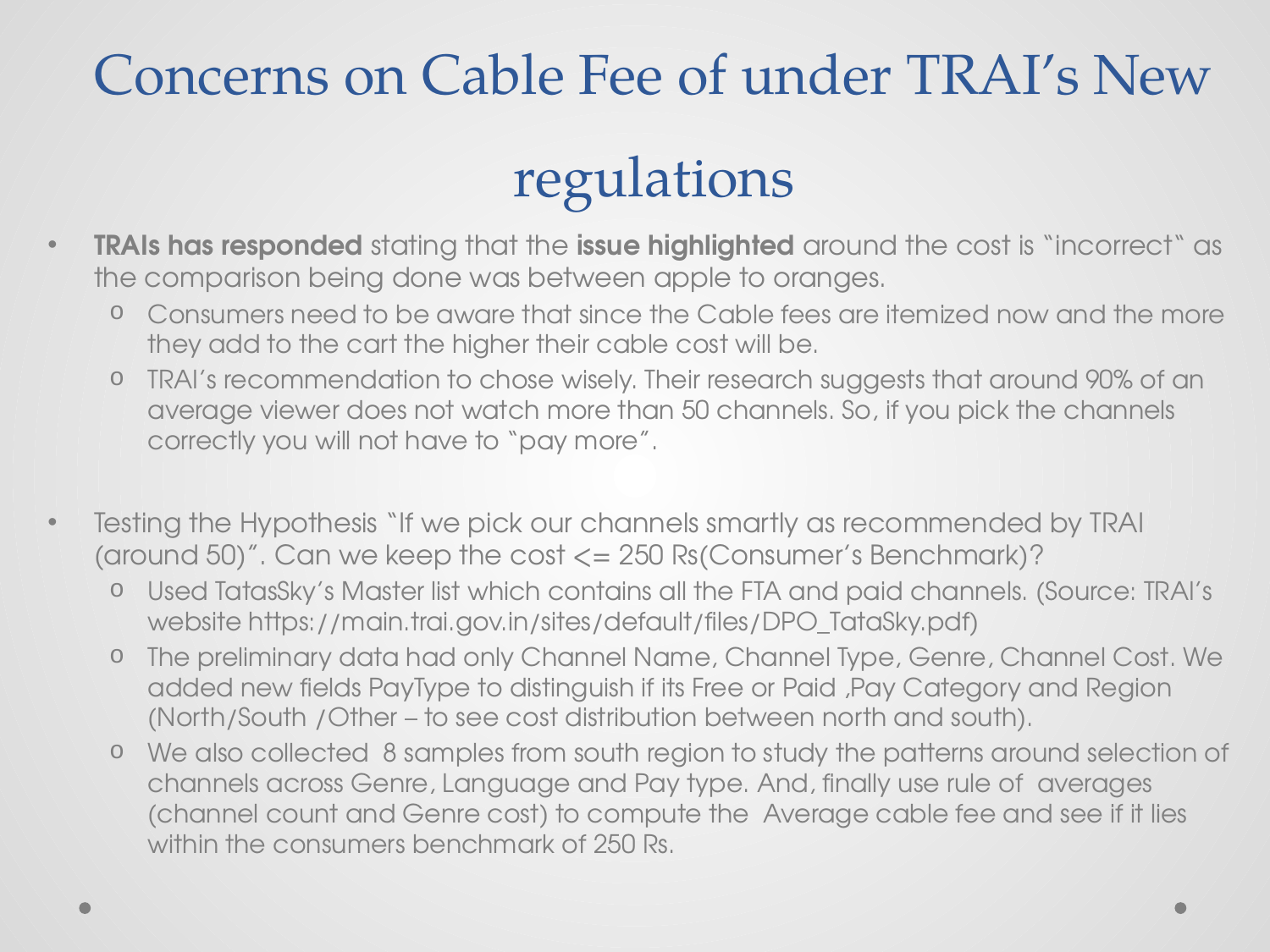

# Concerns on Cable Fee of under TRAI’s New regulations

TRAIs has responded stating that the issue highlighted around the cost is “incorrect“ as the comparison being done was between apple to oranges.
Consumers need to be aware that since the Cable fees are itemized now and the more they add to the cart the higher their cable cost will be.
TRAI’s recommendation to chose wisely. Their research suggests that around 90% of an average viewer does not watch more than 50 channels. So, if you pick the channels correctly you will not have to “pay more”.

Testing the Hypothesis “If we pick our channels smartly as recommended by TRAI (around 50)”. Can we keep the cost <= 250 Rs(Consumer’s Benchmark)?
Used TatasSky’s Master list which contains all the FTA and paid channels. (Source: TRAI’s website https://main.trai.gov.in/sites/default/files/DPO_TataSky.pdf)
The preliminary data had only Channel Name, Channel Type, Genre, Channel Cost. We added new fields PayType to distinguish if its Free or Paid ,Pay Category and Region (North/South /Other – to see cost distribution between north and south).
We also collected  8 samples from south region to study the patterns around selection of channels across Genre, Language and Pay type. And, finally use rule of  averages (channel count and Genre cost) to compute the  Average cable fee and see if it lies within the consumers benchmark of 250 Rs.